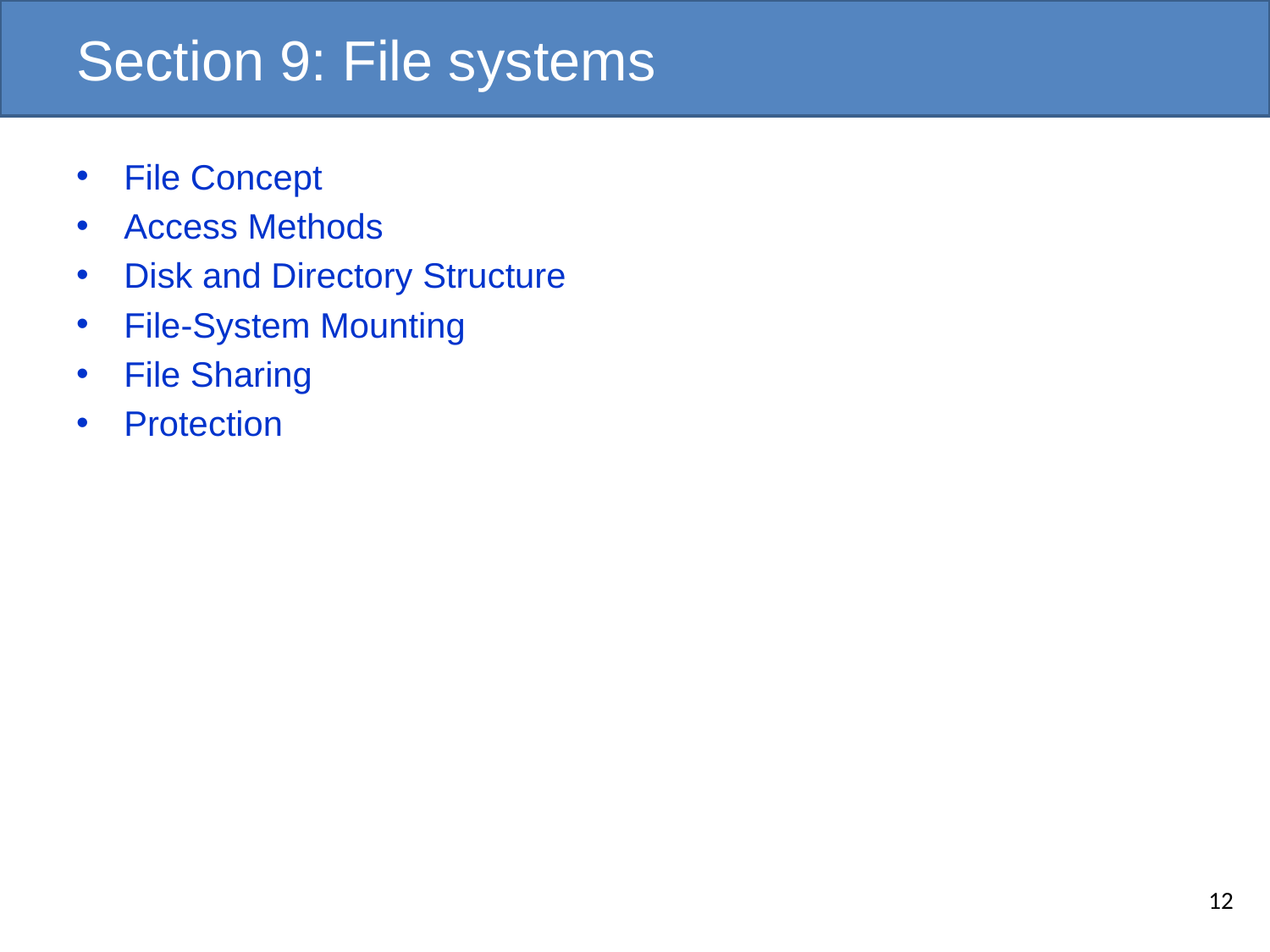

# Section 9: File systems
File Concept
Access Methods
Disk and Directory Structure
File-System Mounting
File Sharing
Protection

12